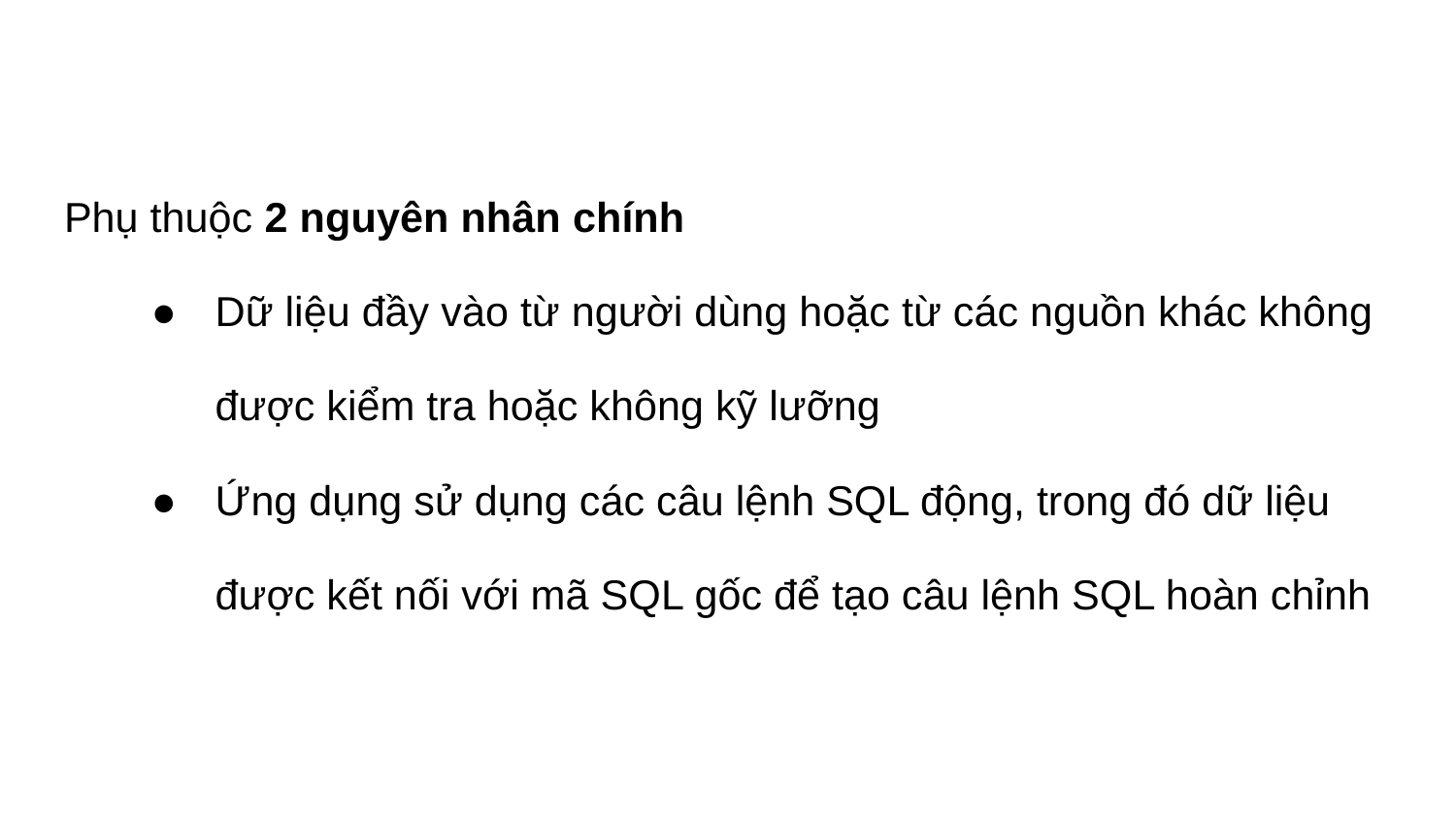

Phụ thuộc 2 nguyên nhân chính
Dữ liệu đầy vào từ người dùng hoặc từ các nguồn khác không được kiểm tra hoặc không kỹ lưỡng
Ứng dụng sử dụng các câu lệnh SQL động, trong đó dữ liệu được kết nối với mã SQL gốc để tạo câu lệnh SQL hoàn chỉnh